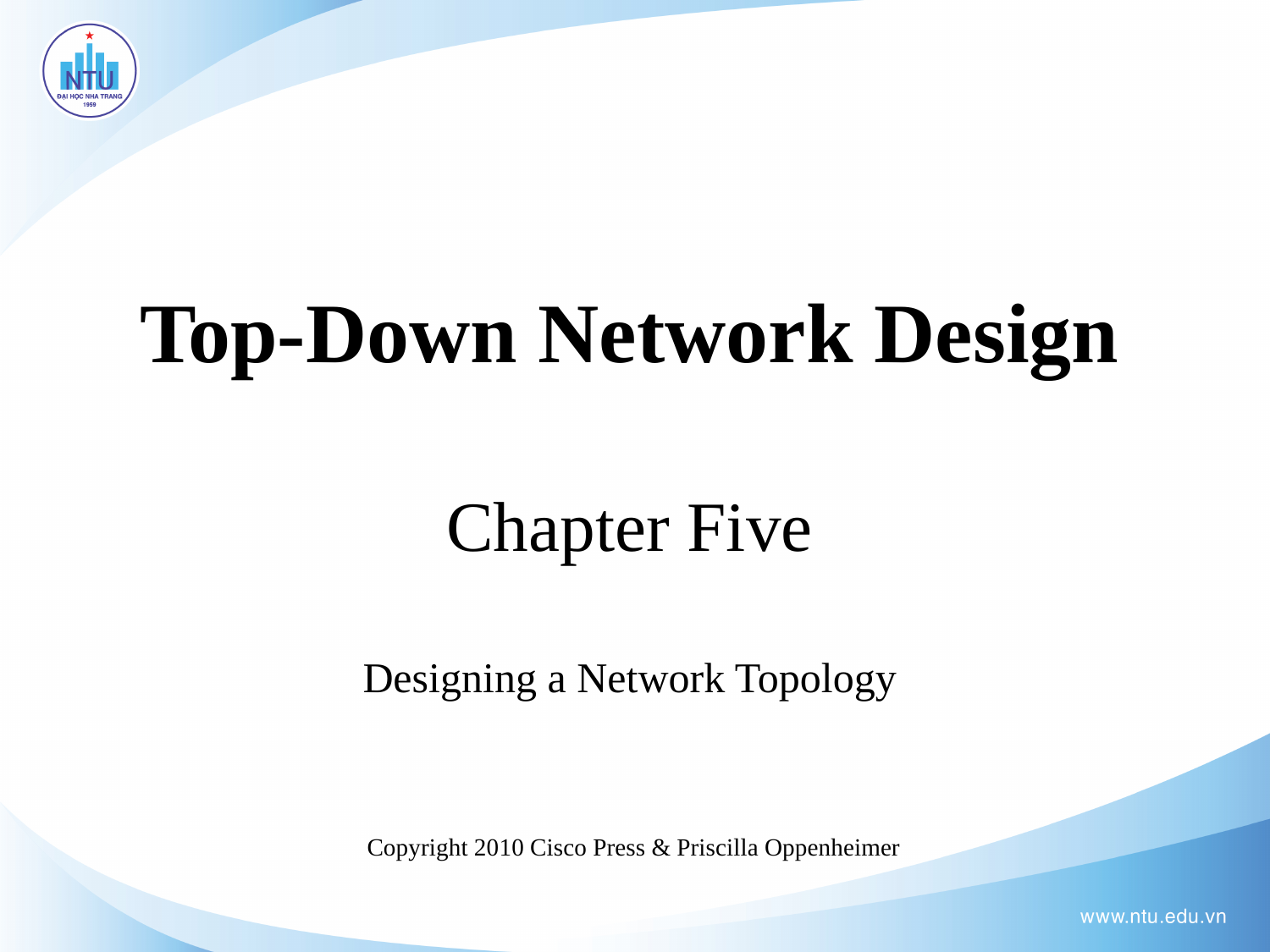

# Top-Down Network Design Chapter Five Designing a Network Topology
Copyright 2010 Cisco Press & Priscilla Oppenheimer